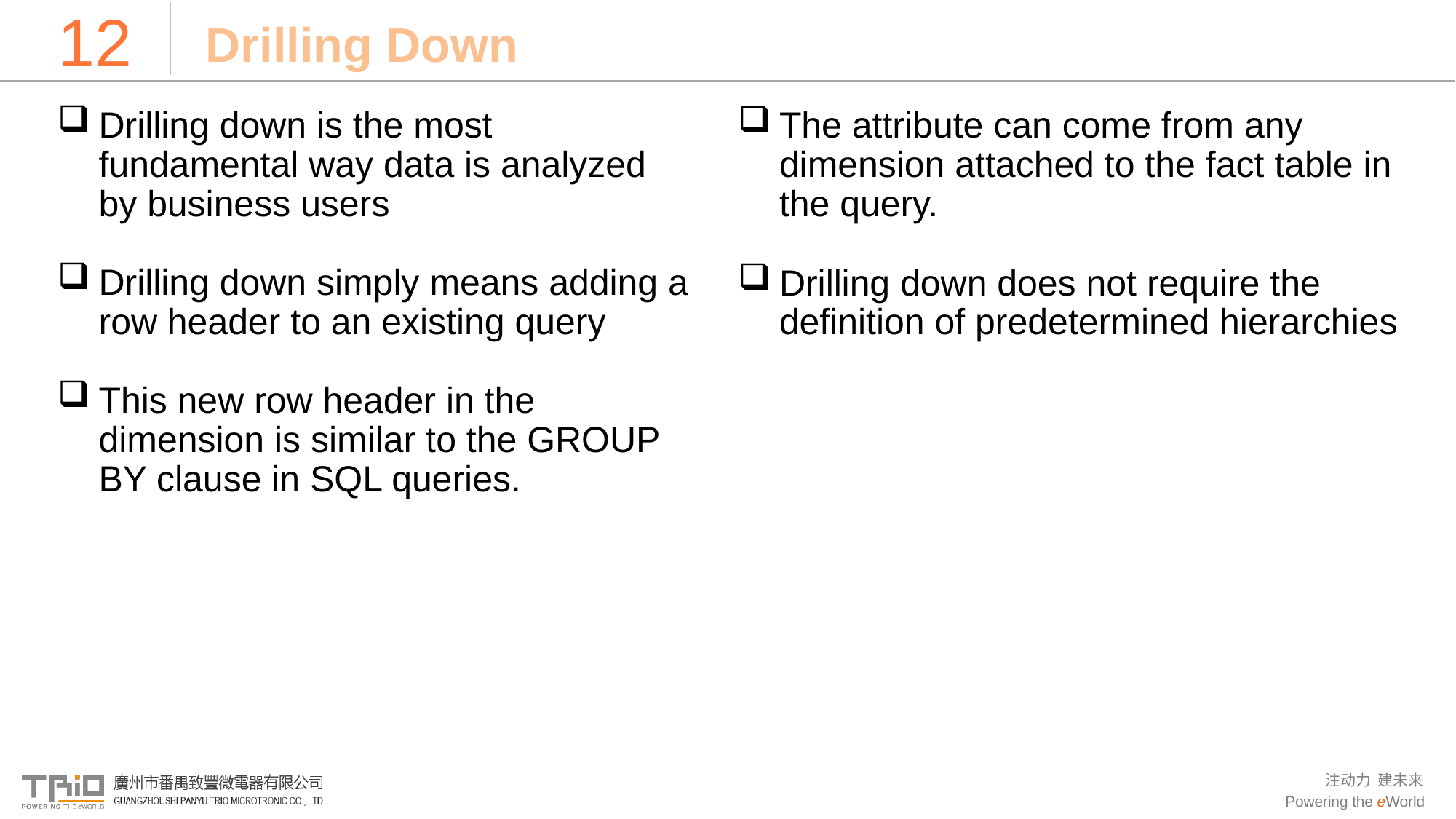

# 12
Drilling Down
Drilling down is the most fundamental way data is analyzed by business users

Drilling down simply means adding a row header to an existing query

This new row header in the dimension is similar to the GROUP BY clause in SQL queries.

The attribute can come from any dimension attached to the fact table in the query.

Drilling down does not require the definition of predetermined hierarchies